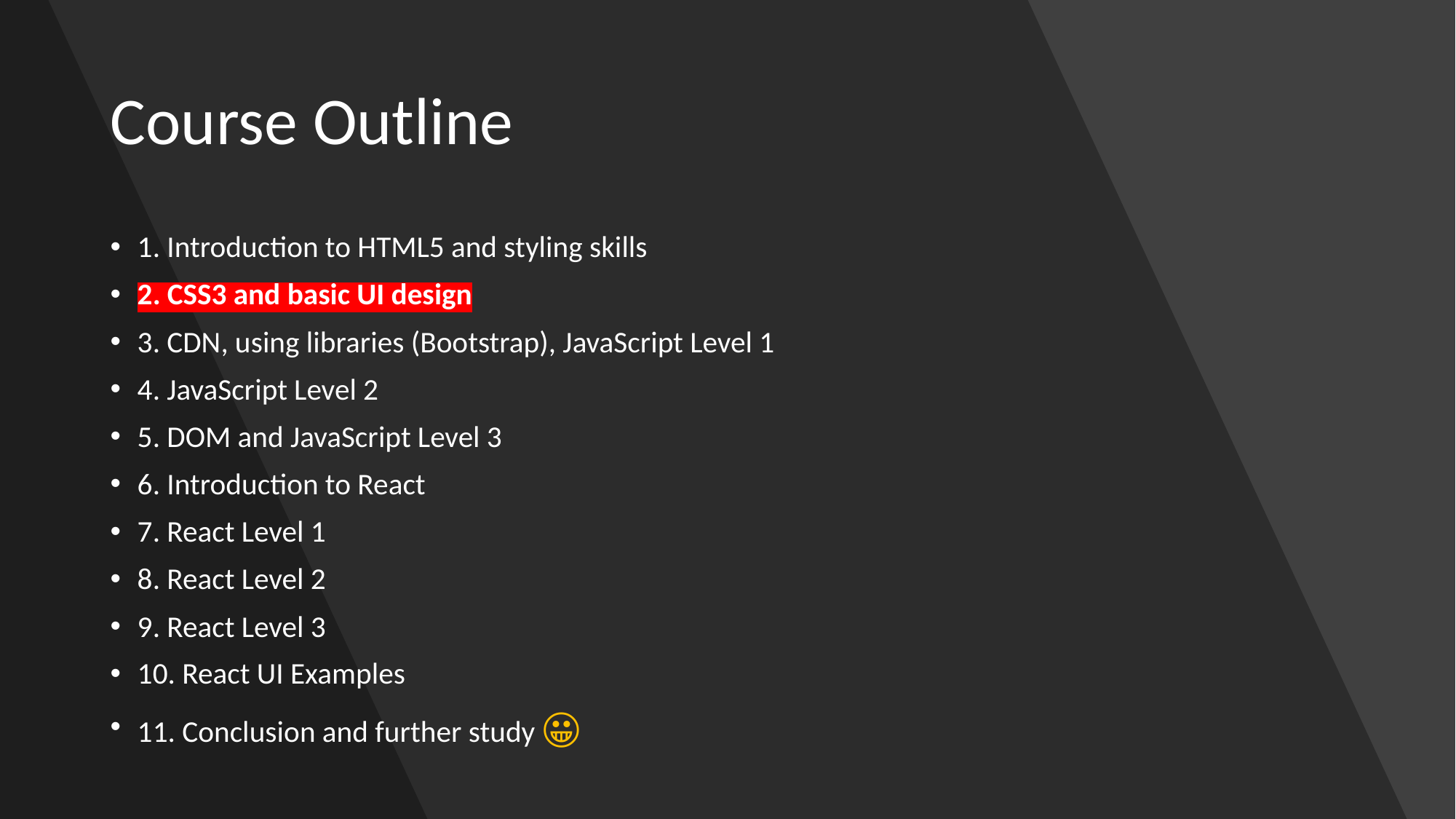

# Course Outline
1. Introduction to HTML5 and styling skills
2. CSS3 and basic UI design
3. CDN, using libraries (Bootstrap), JavaScript Level 1
4. JavaScript Level 2
5. DOM and JavaScript Level 3
6. Introduction to React
7. React Level 1
8. React Level 2
9. React Level 3
10. React UI Examples
11. Conclusion and further study 😀